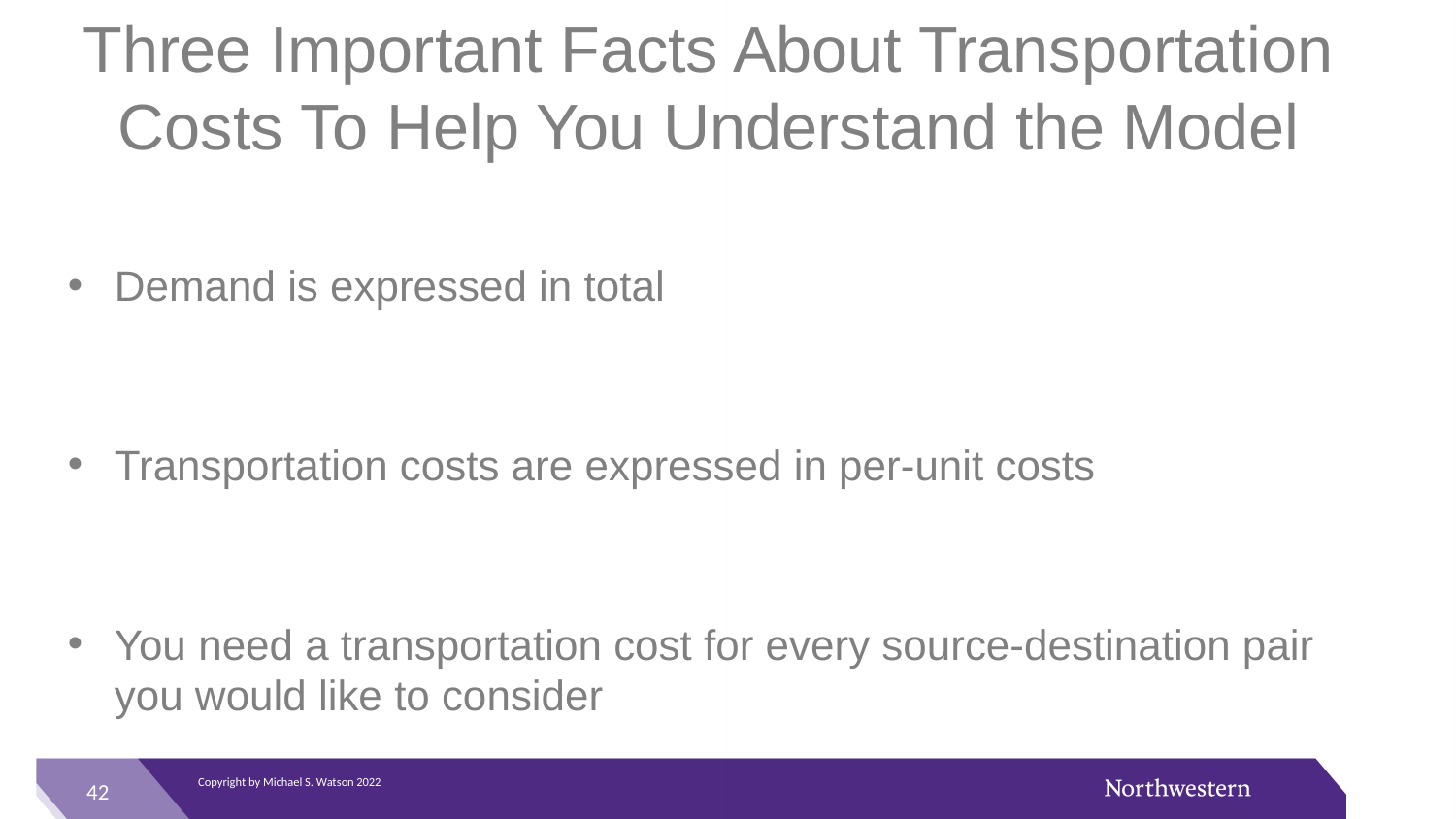

# Three Important Facts About Transportation Costs To Help You Understand the Model

Demand is expressed in total

Transportation costs are expressed in per-unit costs

You need a transportation cost for every source-destination pair you would like to consider